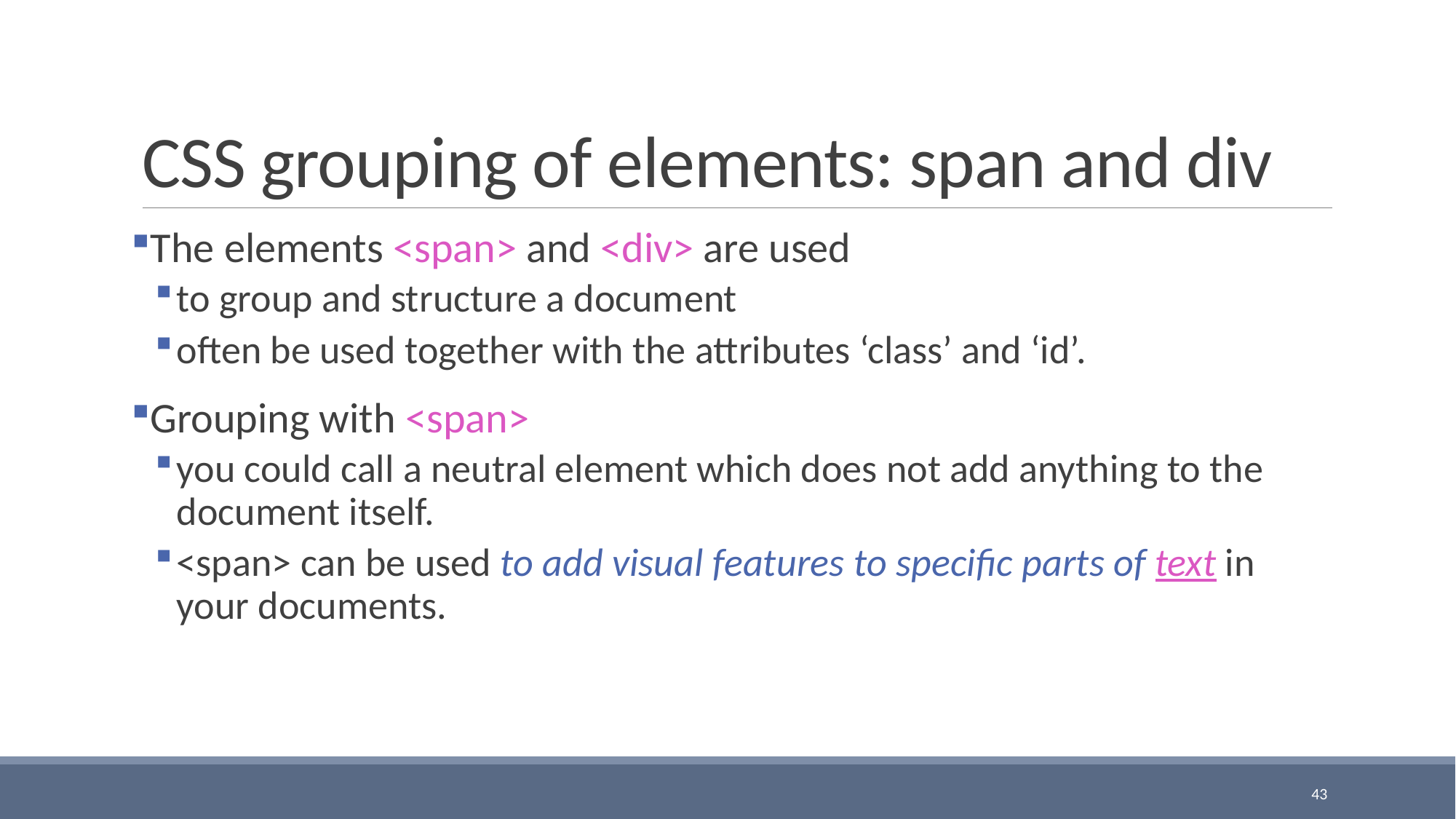

# CSS grouping of elements: span and div
The elements <span> and <div> are used
to group and structure a document
often be used together with the attributes ‘class’ and ‘id’.
Grouping with <span>
you could call a neutral element which does not add anything to the document itself.
<span> can be used to add visual features to specific parts of text in your documents.

43